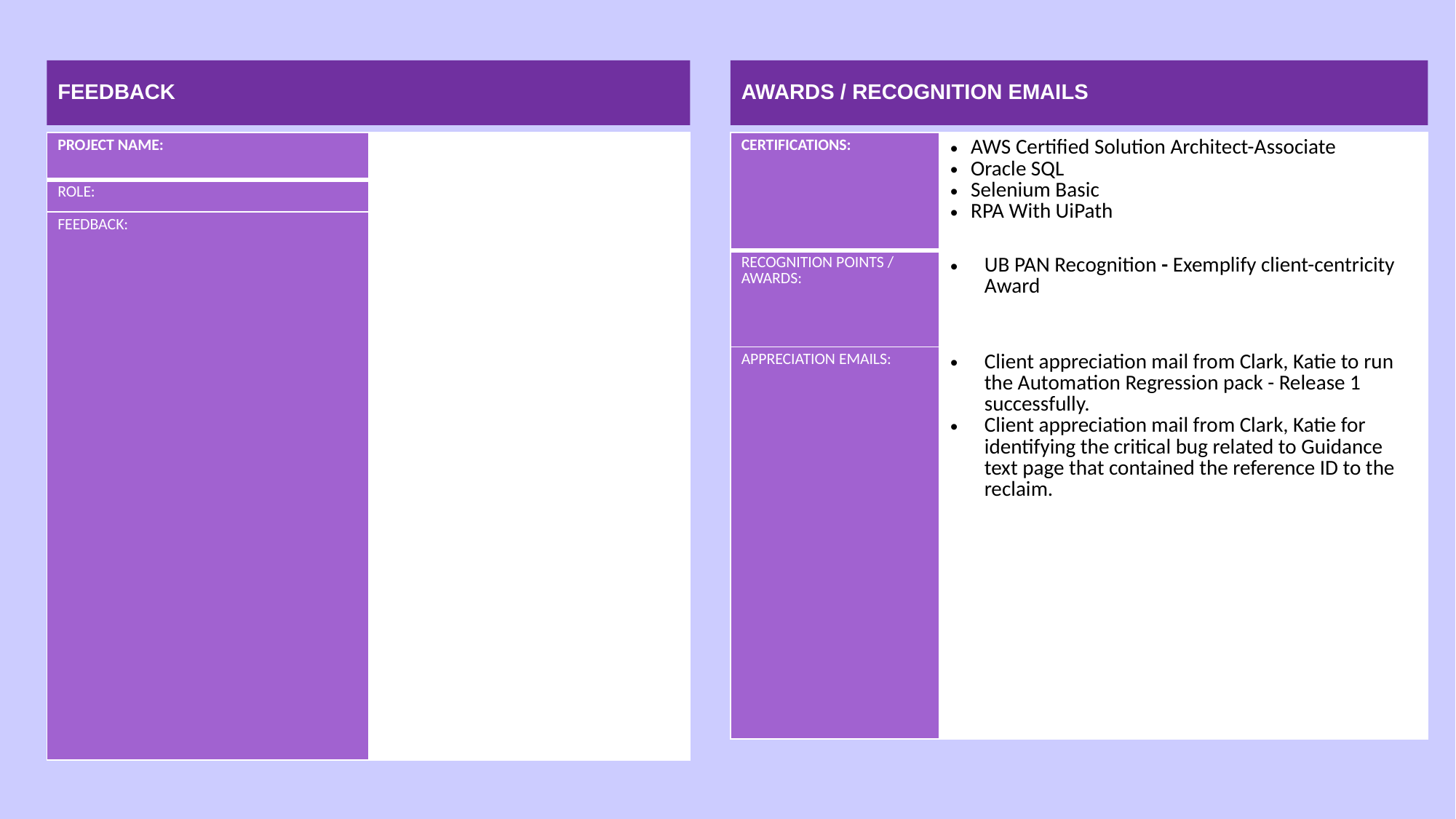

FEEDBACK
AWARDS / RECOGNITION EMAILS
| PROJECT NAME: |  |
| --- | --- |
| ROLE: |  |
| FEEDBACK: |  |
| CERTIFICATIONS: | AWS Certified Solution Architect-Associate Oracle SQL Selenium Basic RPA With UiPath |
| --- | --- |
| RECOGNITION POINTS / AWARDS: | UB PAN Recognition - Exemplify client-centricity Award |
| APPRECIATION EMAILS: | Client appreciation mail from Clark, Katie to run the Automation Regression pack - Release 1 successfully. Client appreciation mail from Clark, Katie for identifying the critical bug related to Guidance text page that contained the reference ID to the reclaim. |